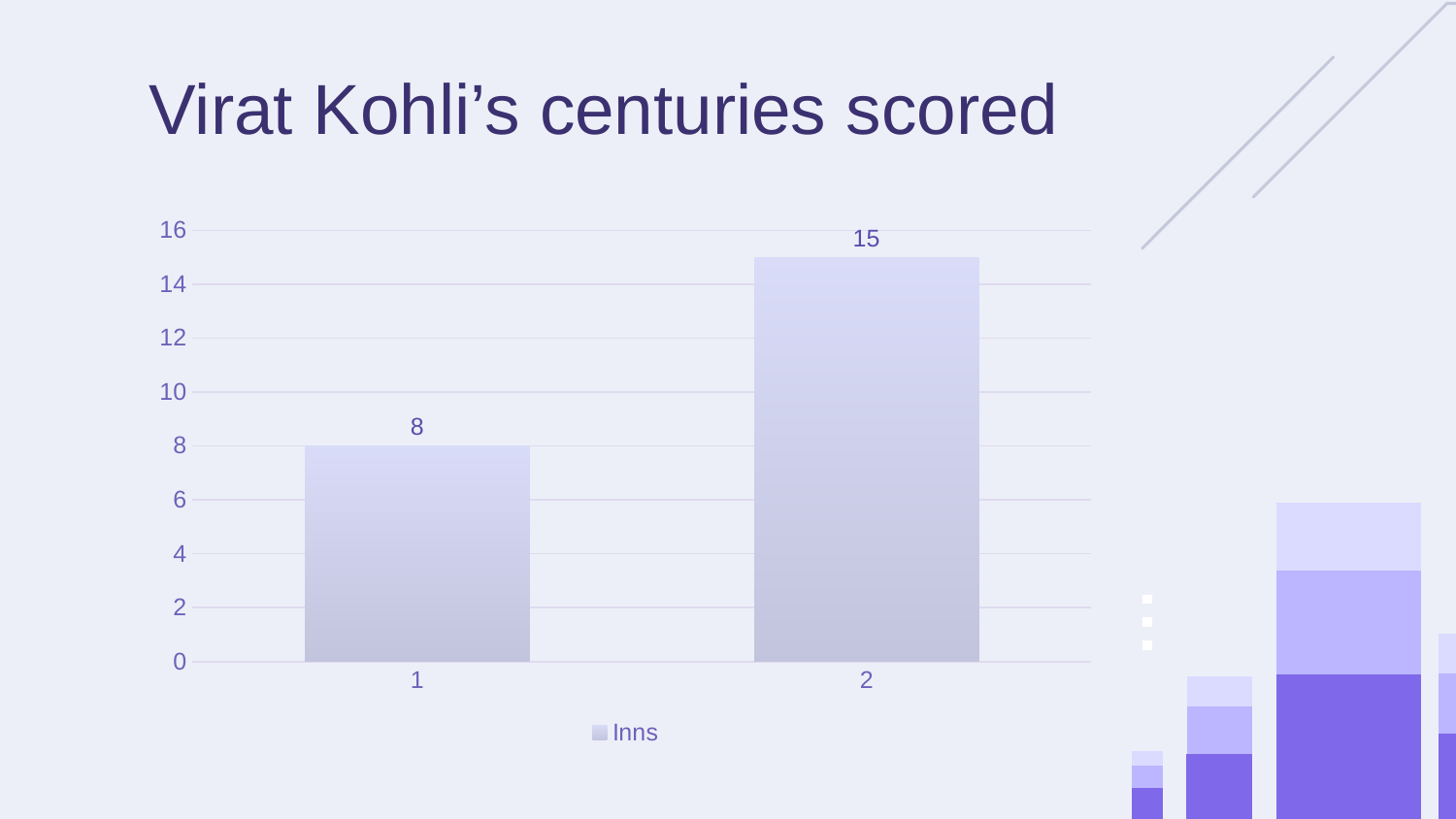

# Virat Kohli’s centuries scored

### Chart

| Category | Inns |
|---|---|
| 1 | 8.0 |
| 2 | 15.0 |